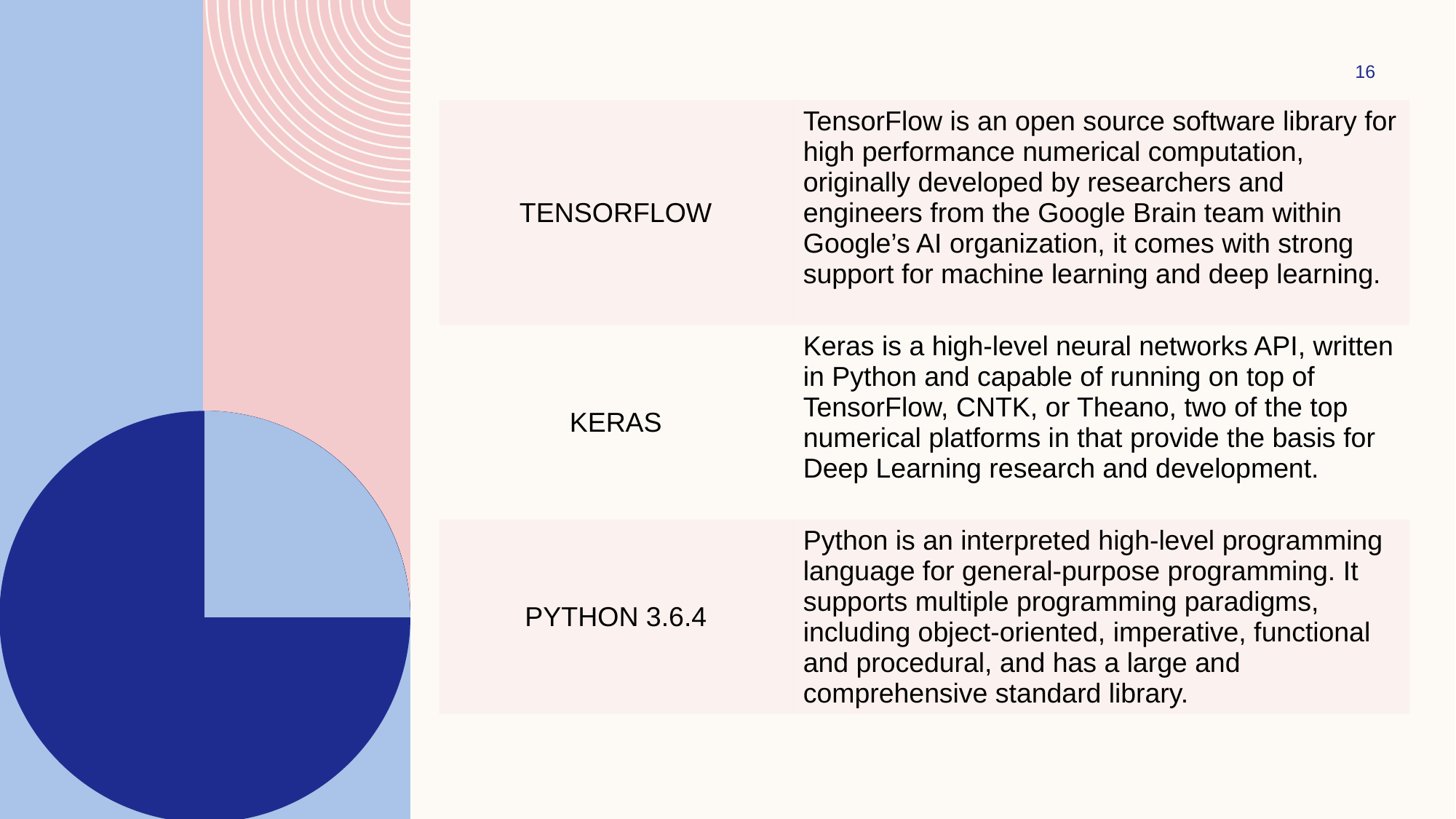

16
| TENSORFLOW | TensorFlow is an open source software library for high performance numerical computation, originally developed by researchers and engineers from the Google Brain team within Google’s AI organization, it comes with strong support for machine learning and deep learning. |
| --- | --- |
| KERAS | Keras is a high-level neural networks API, written in Python and capable of running on top of TensorFlow, CNTK, or Theano, two of the top numerical platforms in that provide the basis for Deep Learning research and development. |
| PYTHON 3.6.4 | Python is an interpreted high-level programming language for general-purpose programming. It supports multiple programming paradigms, including object-oriented, imperative, functional and procedural, and has a large and comprehensive standard library. |